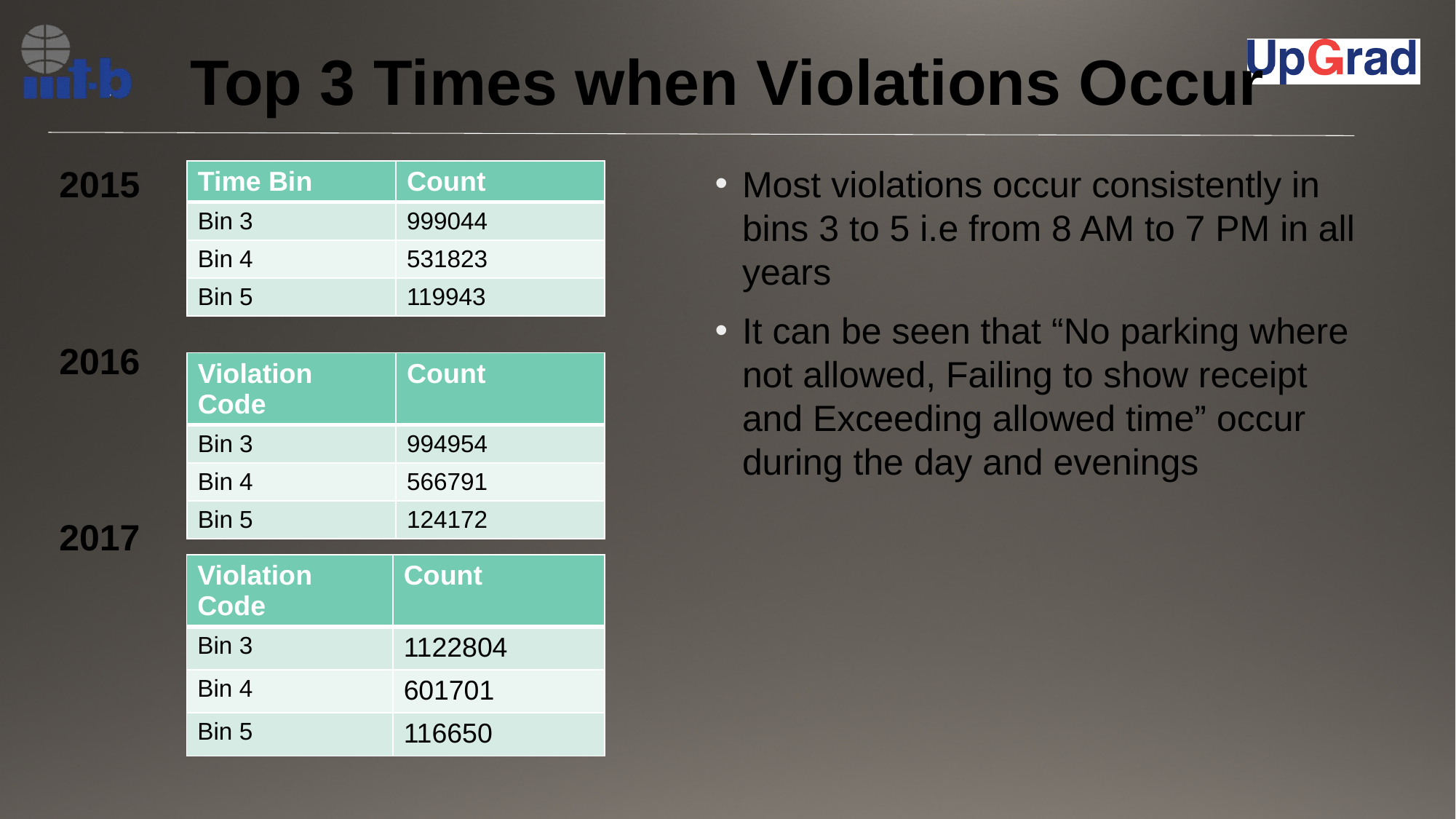

# Top 3 Times when Violations Occur
2015

2016

2017

Most violations occur consistently in bins 3 to 5 i.e from 8 AM to 7 PM in all years
It can be seen that “No parking where not allowed, Failing to show receipt and Exceeding allowed time” occur during the day and evenings

| Time Bin | Count |
| --- | --- |
| Bin 3 | 999044 |
| Bin 4 | 531823 |
| Bin 5 | 119943 |
| Violation Code | Count |
| --- | --- |
| Bin 3 | 994954 |
| Bin 4 | 566791 |
| Bin 5 | 124172 |
| Violation Code | Count |
| --- | --- |
| Bin 3 | 1122804 |
| Bin 4 | 601701 |
| Bin 5 | 116650 |